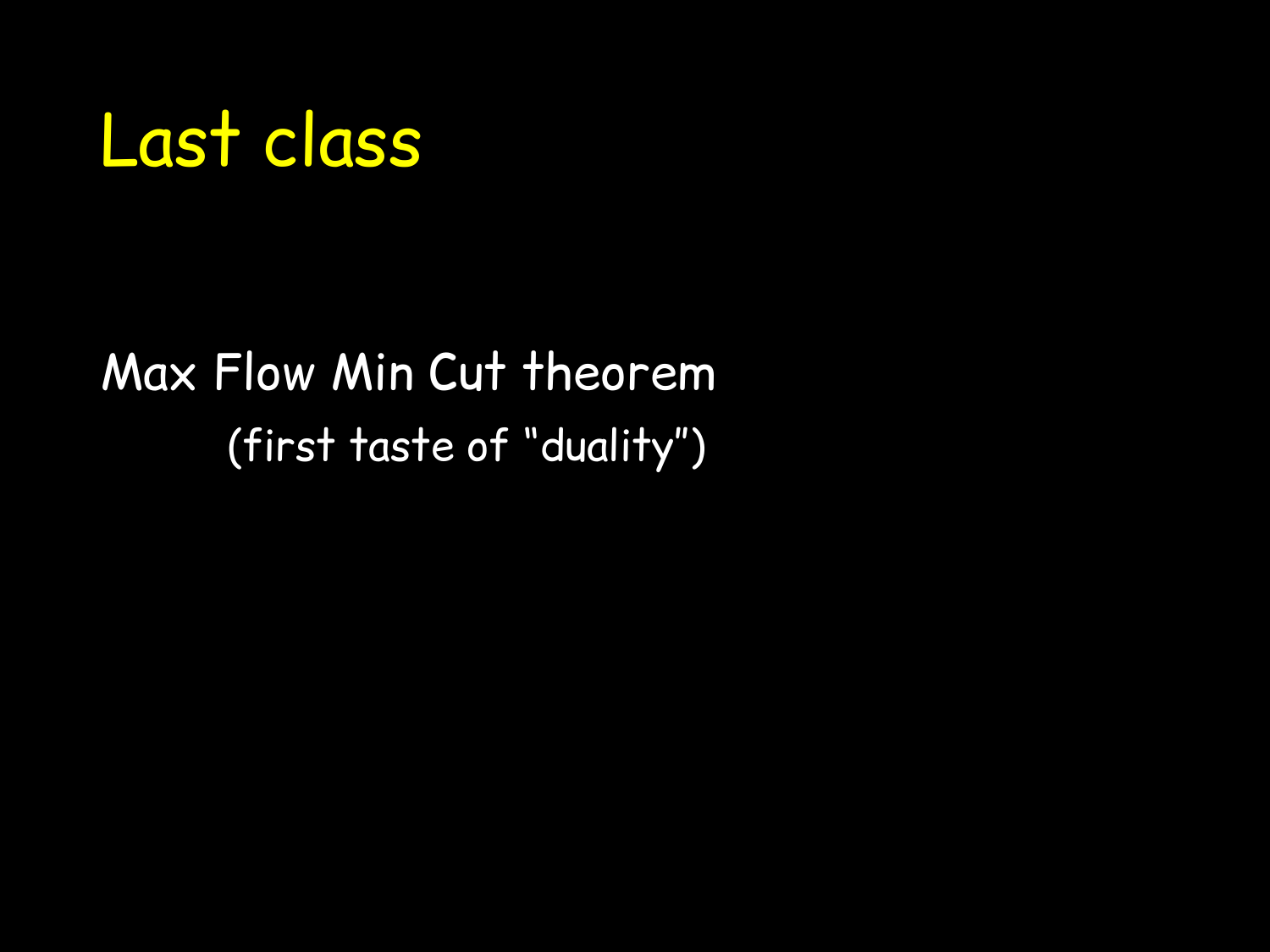

# Last class
Max Flow Min Cut theorem
	(first taste of “duality”)